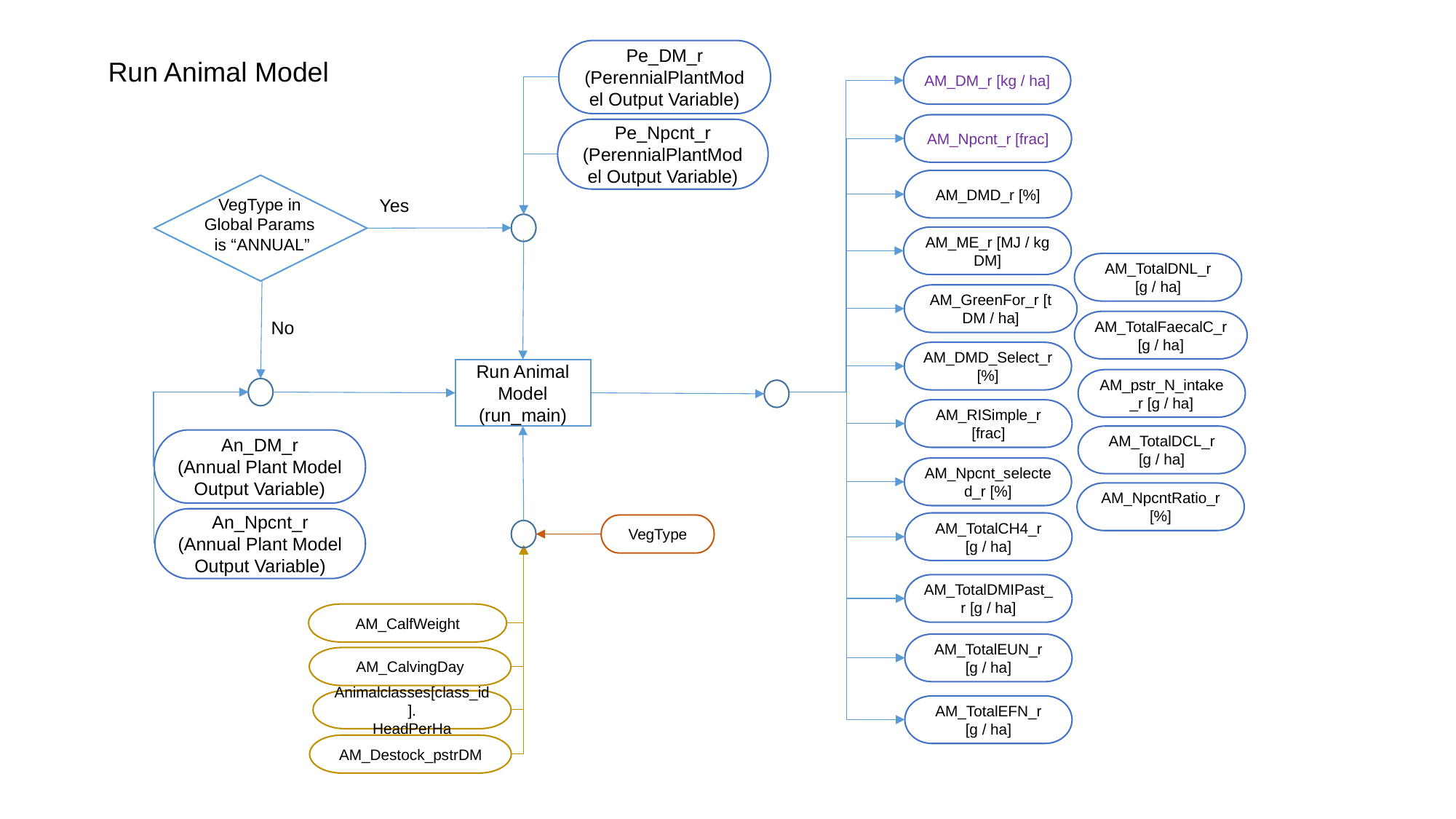

Pe_DM_r
(PerennialPlantModel Output Variable)
Run Animal Model
AM_DM_r [kg / ha]
AM_Npcnt_r [frac]
Pe_Npcnt_r
(PerennialPlantModel Output Variable)
AM_DMD_r [%]

VegType in
Global Params
is “ANNUAL”

Yes

AM_ME_r [MJ / kg DM]
AM_TotalDNL_r [g / ha]
AM_GreenFor_r [t DM / ha]
No
AM_TotalFaecalC_r [g / ha]
AM_DMD_Select_r [%]
Run Animal Model
(run_main)
AM_pstr_N_intake_r [g / ha]

AM_RISimple_r [frac]
AM_TotalDCL_r [g / ha]
An_DM_r
(Annual Plant Model Output Variable)
AM_Npcnt_selected_r [%]
AM_NpcntRatio_r [%]
An_Npcnt_r
(Annual Plant Model Output Variable)
AM_TotalCH4_r [g / ha]
VegType

AM_TotalDMIPast_r [g / ha]
AM_CalfWeight
AM_TotalEUN_r [g / ha]
AM_CalvingDay
Animalclasses[class_id].
HeadPerHa
AM_TotalEFN_r [g / ha]
AM_Destock_pstrDM